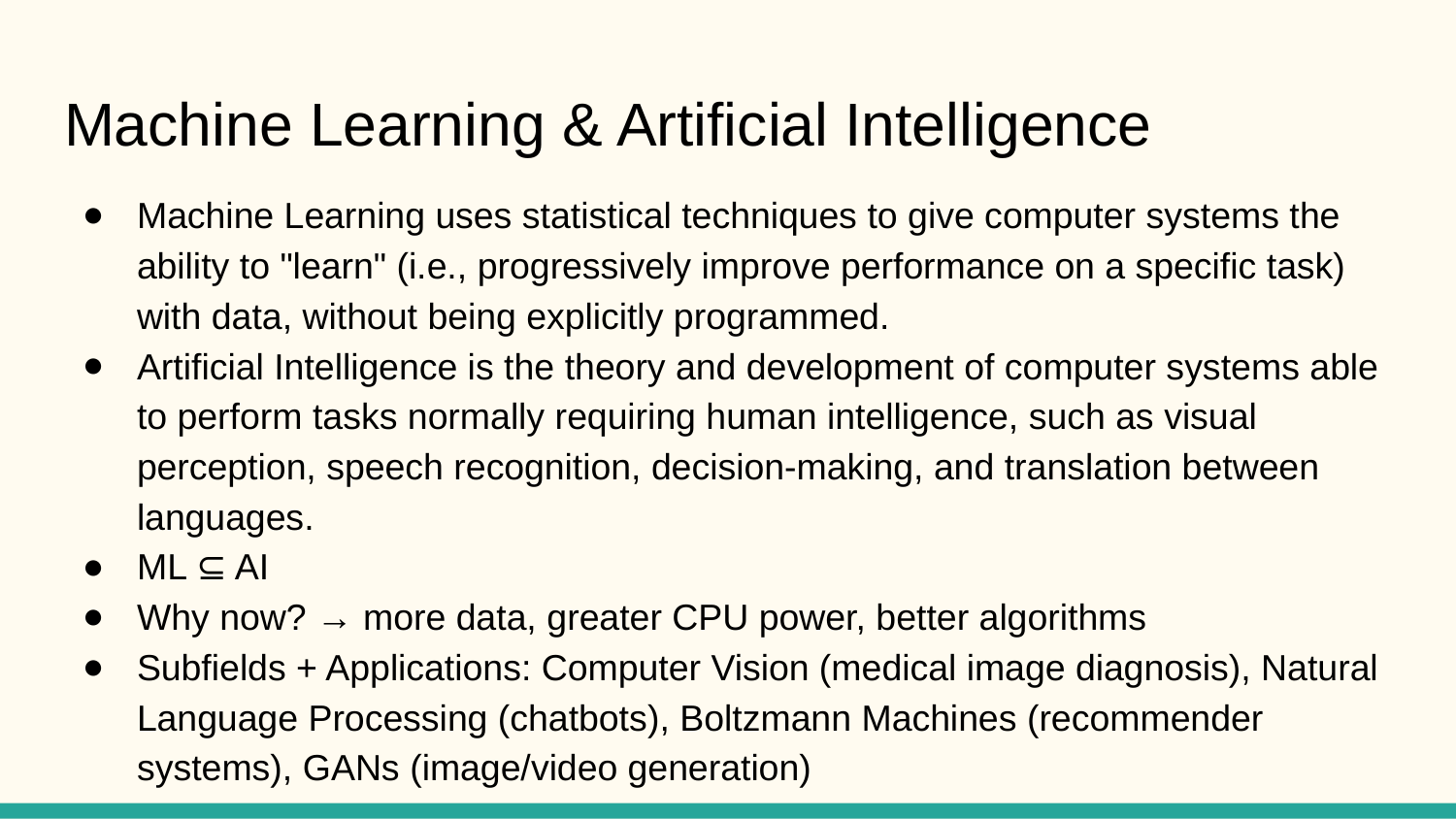

# Machine Learning & Artificial Intelligence
Machine Learning uses statistical techniques to give computer systems the ability to "learn" (i.e., progressively improve performance on a specific task) with data, without being explicitly programmed.
Artificial Intelligence is the theory and development of computer systems able to perform tasks normally requiring human intelligence, such as visual perception, speech recognition, decision-making, and translation between languages.
ML ⊆ AI
Why now? → more data, greater CPU power, better algorithms
Subfields + Applications: Computer Vision (medical image diagnosis), Natural Language Processing (chatbots), Boltzmann Machines (recommender systems), GANs (image/video generation)